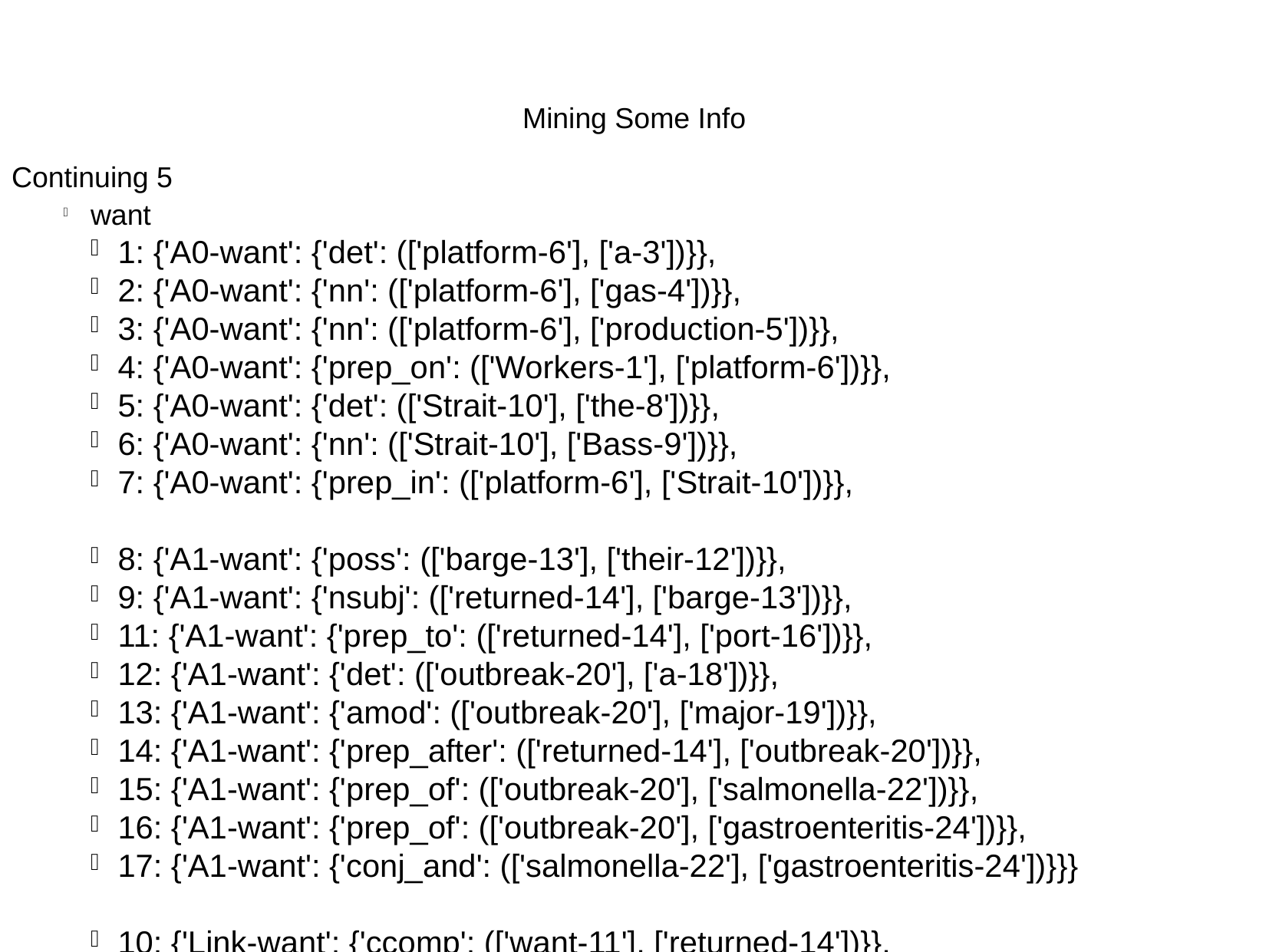

Mining Some Info
Continuing 5
want
1: {'A0-want': {'det': (['platform-6'], ['a-3'])}},
2: {'A0-want': {'nn': (['platform-6'], ['gas-4'])}},
3: {'A0-want': {'nn': (['platform-6'], ['production-5'])}},
4: {'A0-want': {'prep_on': (['Workers-1'], ['platform-6'])}},
5: {'A0-want': {'det': (['Strait-10'], ['the-8'])}},
6: {'A0-want': {'nn': (['Strait-10'], ['Bass-9'])}},
7: {'A0-want': {'prep_in': (['platform-6'], ['Strait-10'])}},

8: {'A1-want': {'poss': (['barge-13'], ['their-12'])}},
9: {'A1-want': {'nsubj': (['returned-14'], ['barge-13'])}},
11: {'A1-want': {'prep_to': (['returned-14'], ['port-16'])}},
12: {'A1-want': {'det': (['outbreak-20'], ['a-18'])}},
13: {'A1-want': {'amod': (['outbreak-20'], ['major-19'])}},
14: {'A1-want': {'prep_after': (['returned-14'], ['outbreak-20'])}},
15: {'A1-want': {'prep_of': (['outbreak-20'], ['salmonella-22'])}},
16: {'A1-want': {'prep_of': (['outbreak-20'], ['gastroenteritis-24'])}},
17: {'A1-want': {'conj_and': (['salmonella-22'], ['gastroenteritis-24'])}}}

10: {'Link-want': {'ccomp': (['want-11'], ['returned-14'])}},
0: {'Link-want': {'nsubj': (['want-11'], ['Workers-1'])}},